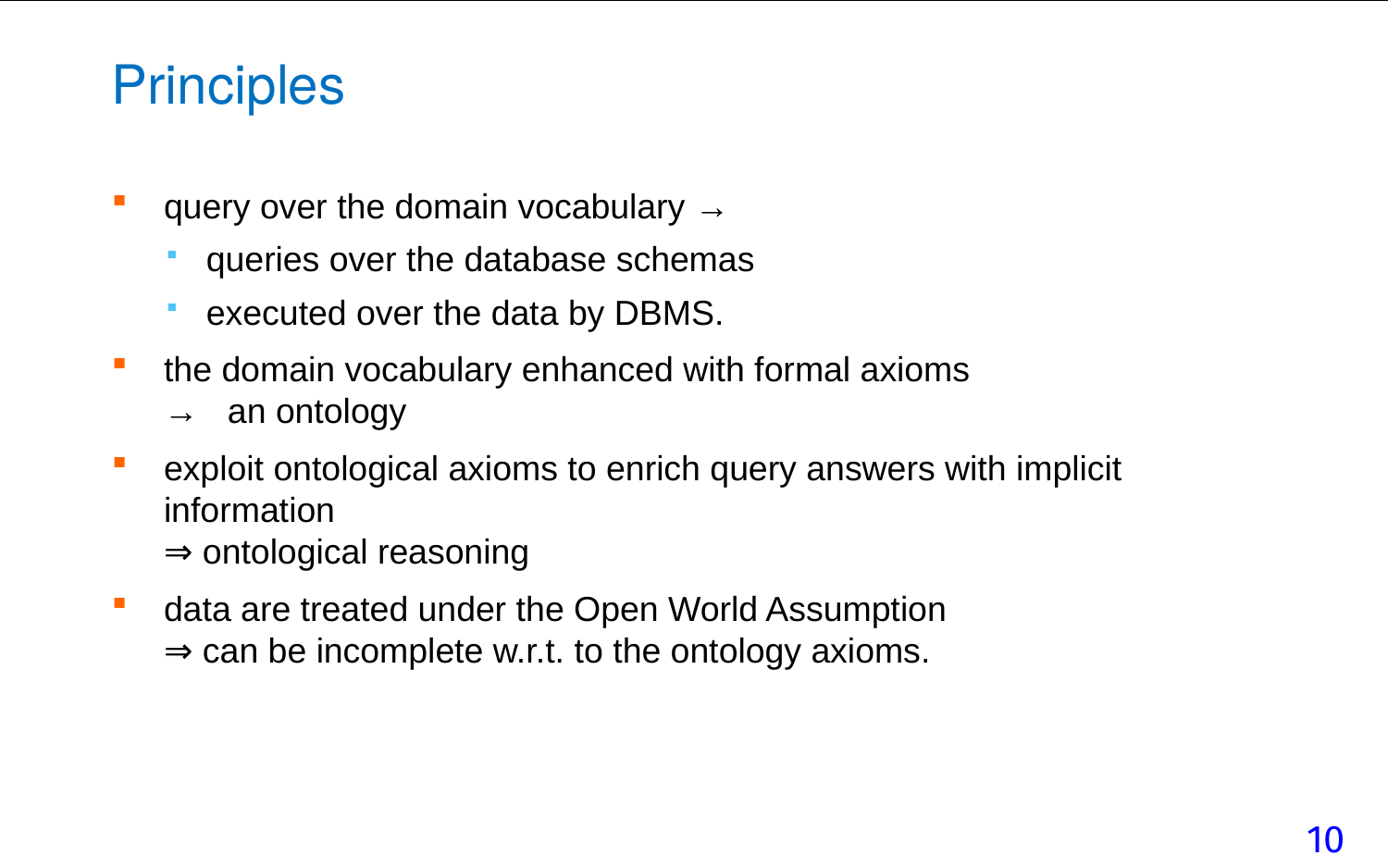

# Principles
query over the domain vocabulary →
queries over the database schemas
executed over the data by DBMS.
the domain vocabulary enhanced with formal axioms
→   an ontology
exploit ontological axioms to enrich query answers with implicit information
⇒ ontological reasoning
data are treated under the Open World Assumption
⇒ can be incomplete w.r.t. to the ontology axioms.

10